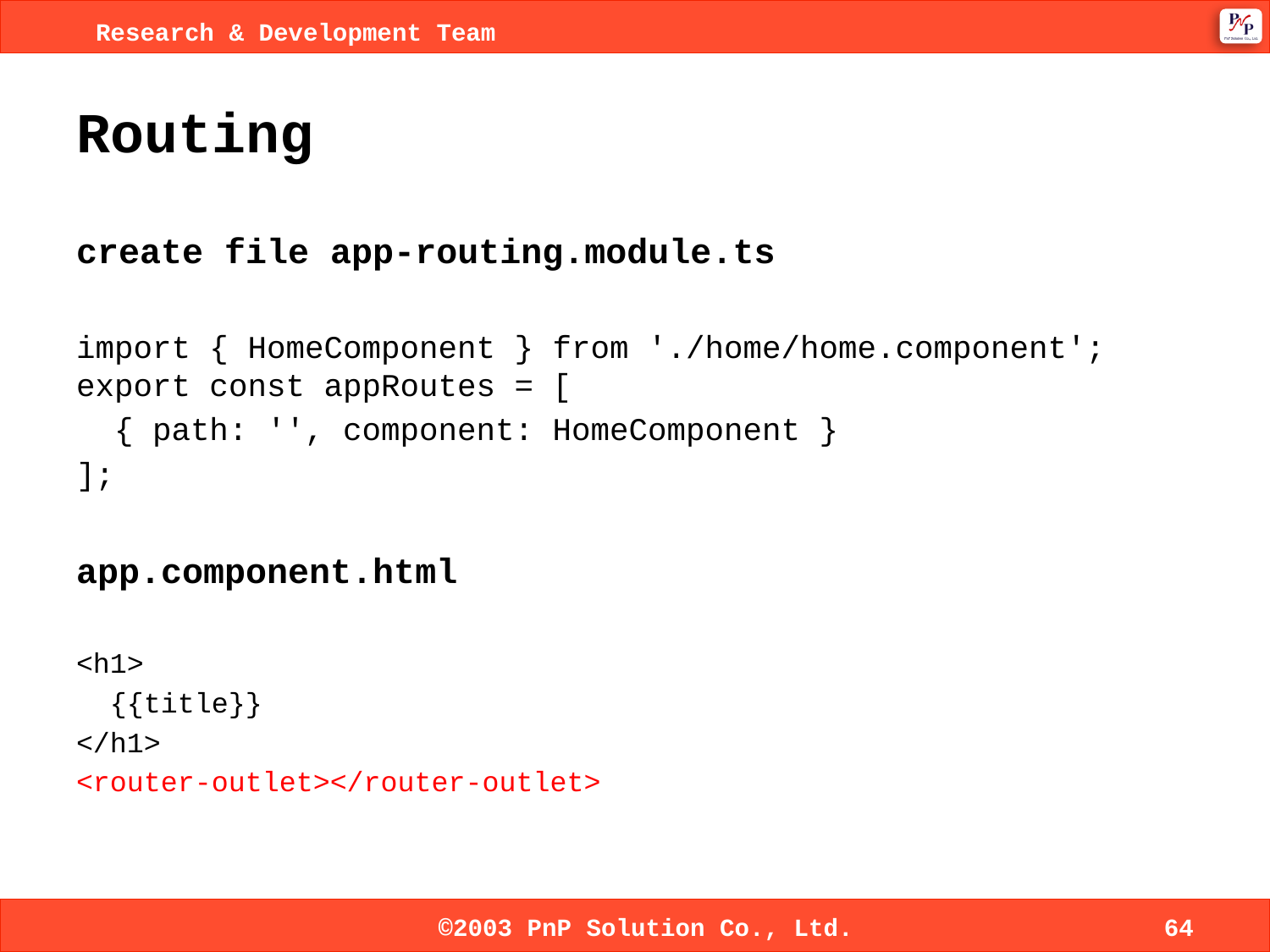

# Routing
create file app-routing.module.ts

import { HomeComponent } from './home/home.component';
export const appRoutes = [
  { path: '', component: HomeComponent }
];

app.component.html

<h1>
  {{title}}
</h1>
<router-outlet></router-outlet>

©2003 PnP Solution Co., Ltd.
64